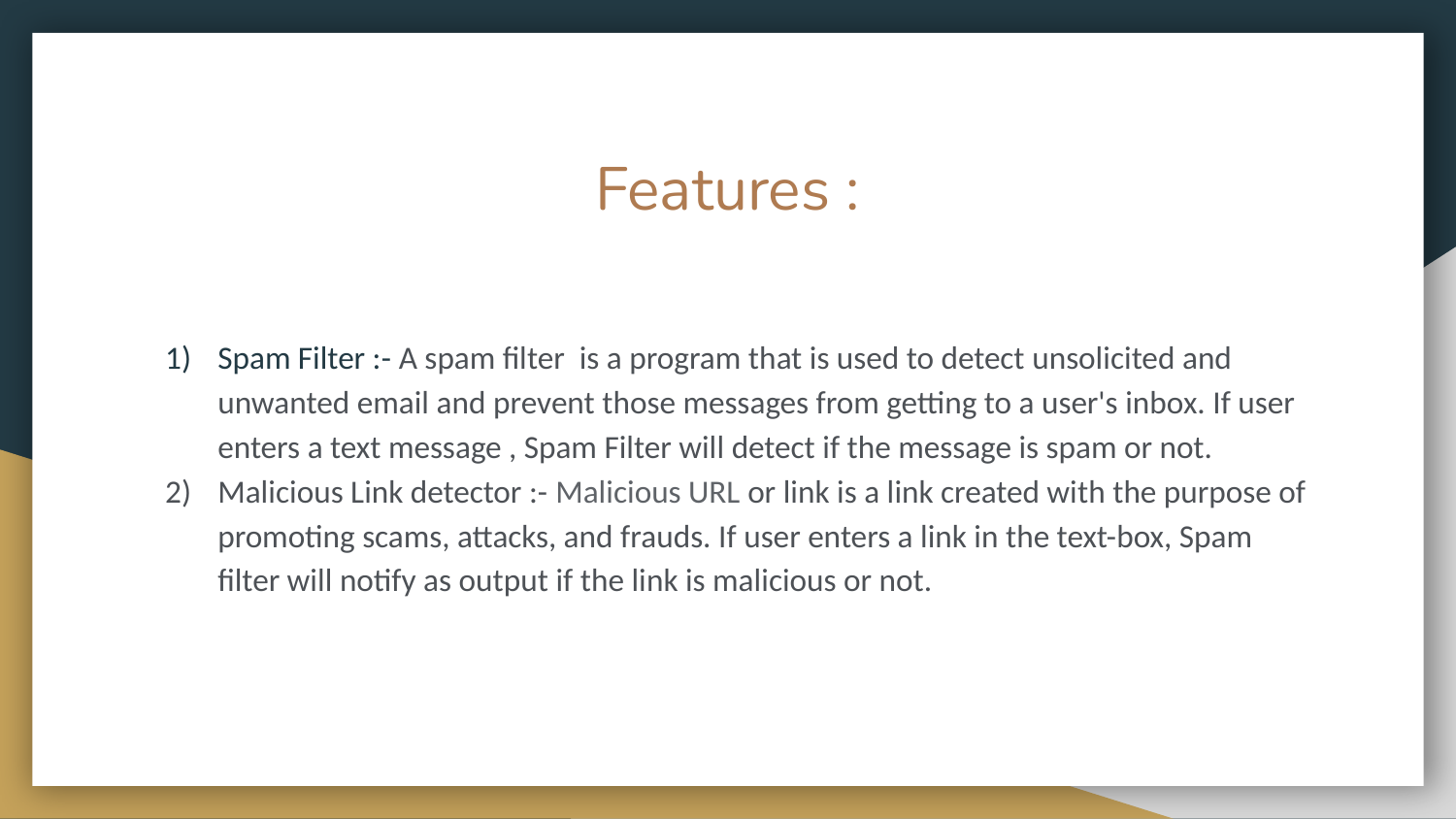

# Features :
Spam Filter :- A spam filter  is a program that is used to detect unsolicited and unwanted email and prevent those messages from getting to a user's inbox. If user enters a text message , Spam Filter will detect if the message is spam or not.
Malicious Link detector :- Malicious URL or link is a link created with the purpose of promoting scams, attacks, and frauds. If user enters a link in the text-box, Spam filter will notify as output if the link is malicious or not.